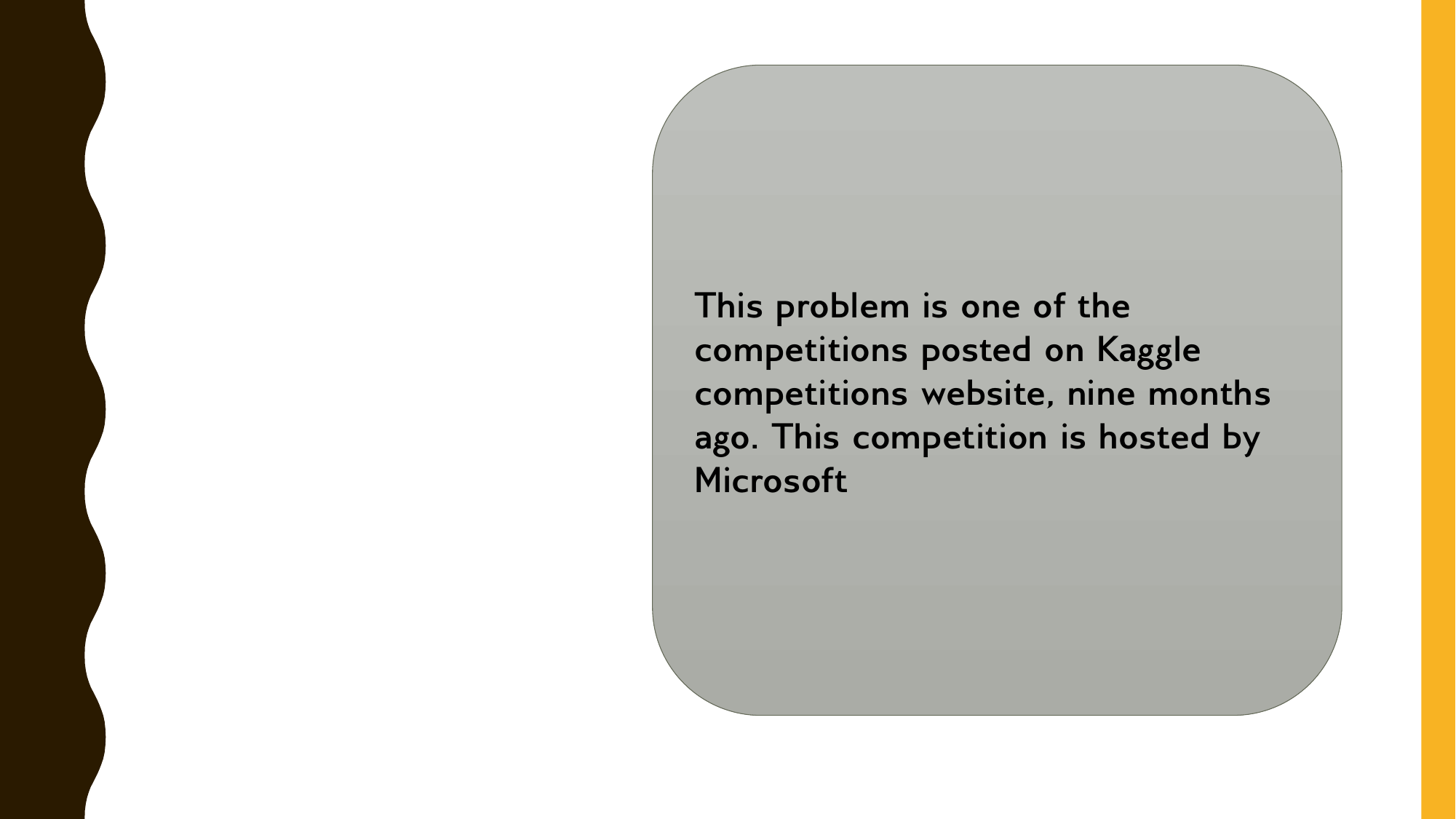

This problem is one of the competitions posted on Kaggle competitions website, nine months ago. This competition is hosted by Microsoft
# Data Acquisition